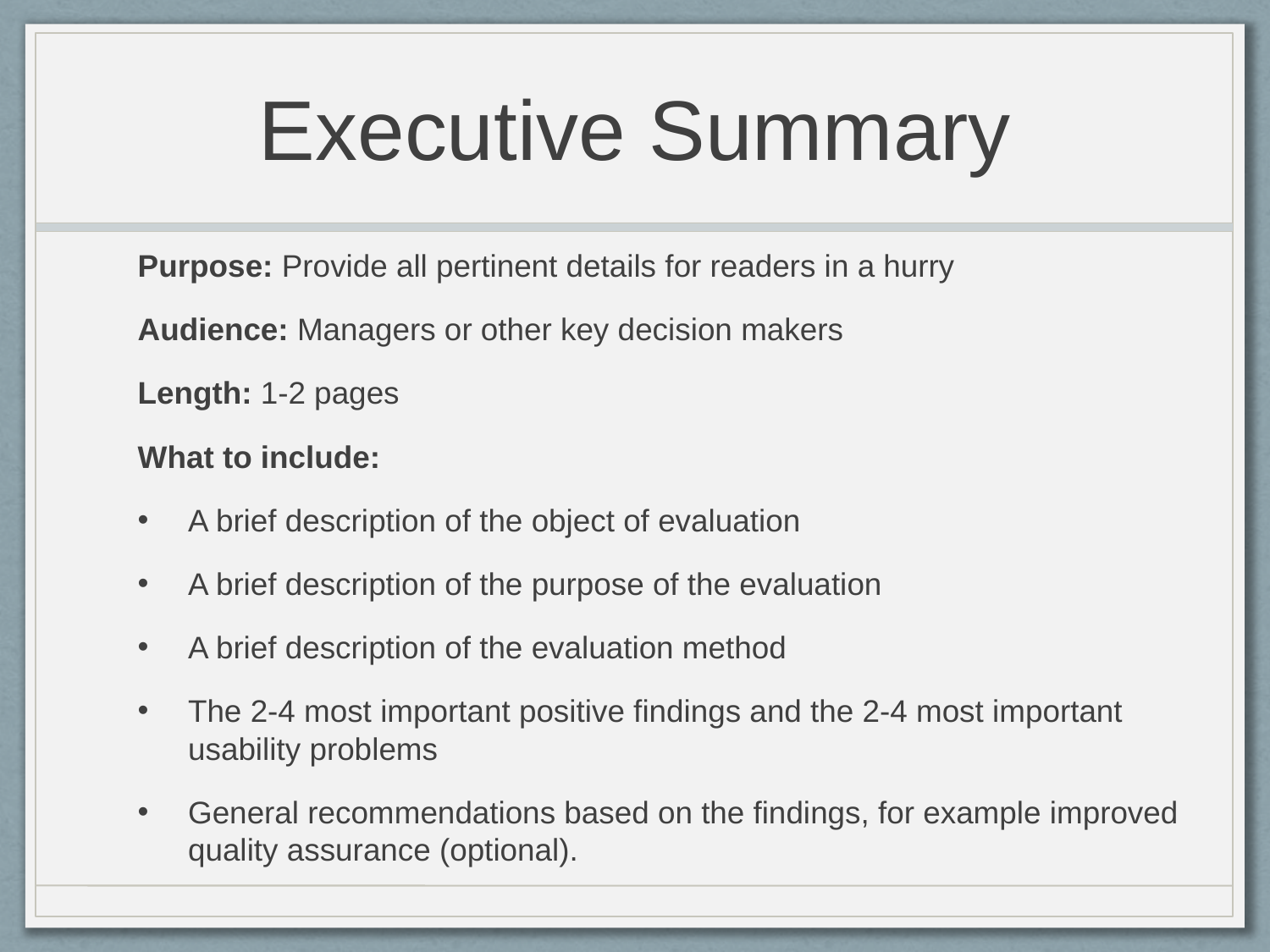

# Executive Summary
Purpose: Provide all pertinent details for readers in a hurry
Audience: Managers or other key decision makers
Length: 1-2 pages
What to include:
A brief description of the object of evaluation
A brief description of the purpose of the evaluation
A brief description of the evaluation method
The 2-4 most important positive findings and the 2-4 most important usability problems
General recommendations based on the findings, for example improved quality assurance (optional).